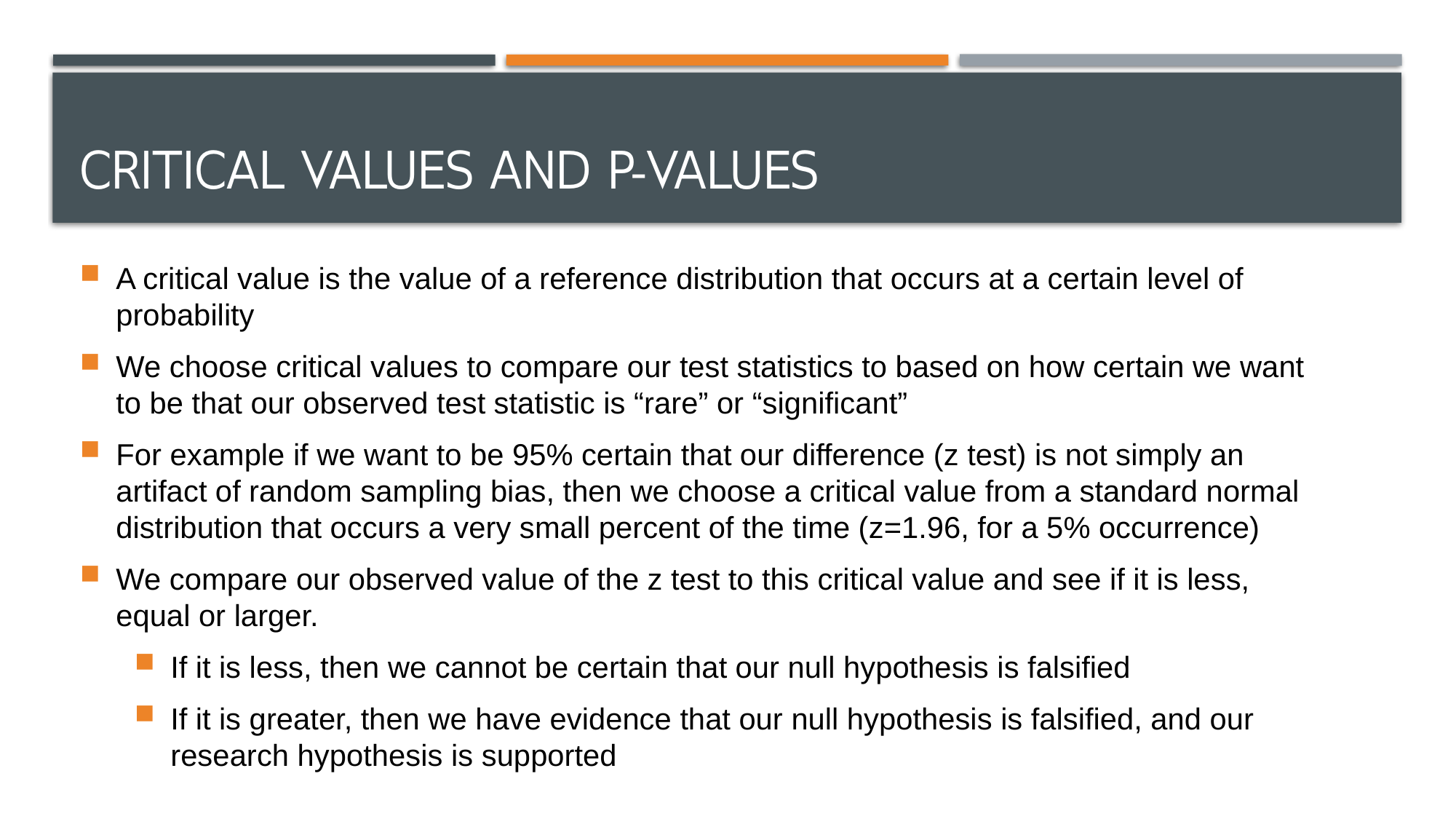

# Critical values and p-values
A critical value is the value of a reference distribution that occurs at a certain level of probability
We choose critical values to compare our test statistics to based on how certain we want to be that our observed test statistic is “rare” or “significant”
For example if we want to be 95% certain that our difference (z test) is not simply an artifact of random sampling bias, then we choose a critical value from a standard normal distribution that occurs a very small percent of the time (z=1.96, for a 5% occurrence)
We compare our observed value of the z test to this critical value and see if it is less, equal or larger.
If it is less, then we cannot be certain that our null hypothesis is falsified
If it is greater, then we have evidence that our null hypothesis is falsified, and our research hypothesis is supported